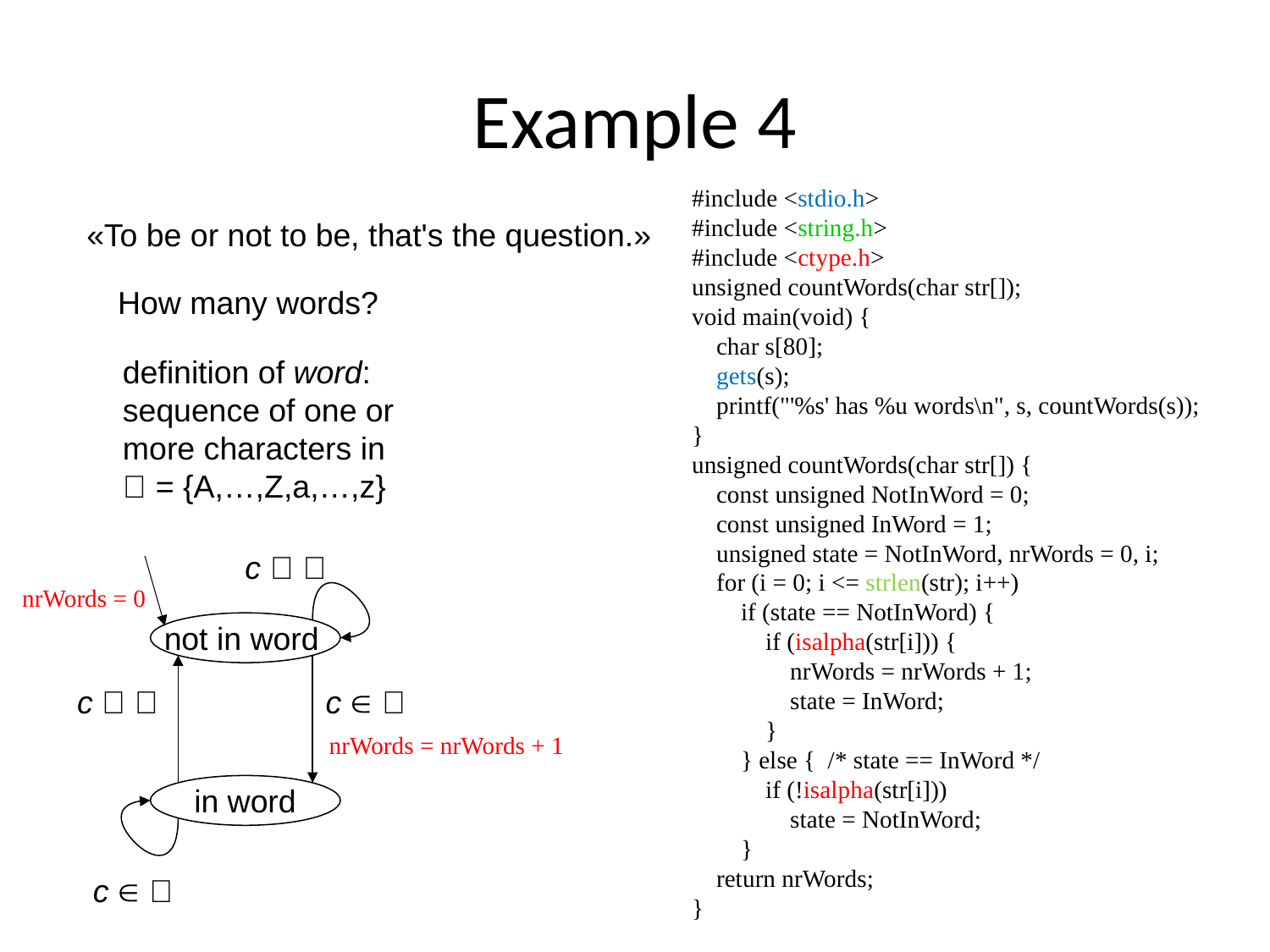

# Example 4
#include <stdio.h>
#include <string.h>
#include <ctype.h>
unsigned countWords(char str[]);
void main(void) {
    char s[80];
    gets(s);
    printf("'%s' has %u words\n", s, countWords(s));
}
unsigned countWords(char str[]) {
    const unsigned NotInWord = 0;
    const unsigned InWord = 1;
    unsigned state = NotInWord, nrWords = 0, i;
    for (i = 0; i <= strlen(str); i++)
        if (state == NotInWord) {
            if (isalpha(str[i])) {
                nrWords = nrWords + 1;
                state = InWord;
            }
        } else {  /* state == InWord */
            if (!isalpha(str[i]))
                state = NotInWord;
        }
    return nrWords;
}
«To be or not to be, that's the question.»
How many words?
definition of word:
sequence of one or
more characters in
Σ = {A,…,Z,a,…,z}
c ∉ Σ

not in word

c ∉ Σ
c ∈ Σ
in word

c ∈ Σ
nrWords = 0
nrWords = nrWords + 1